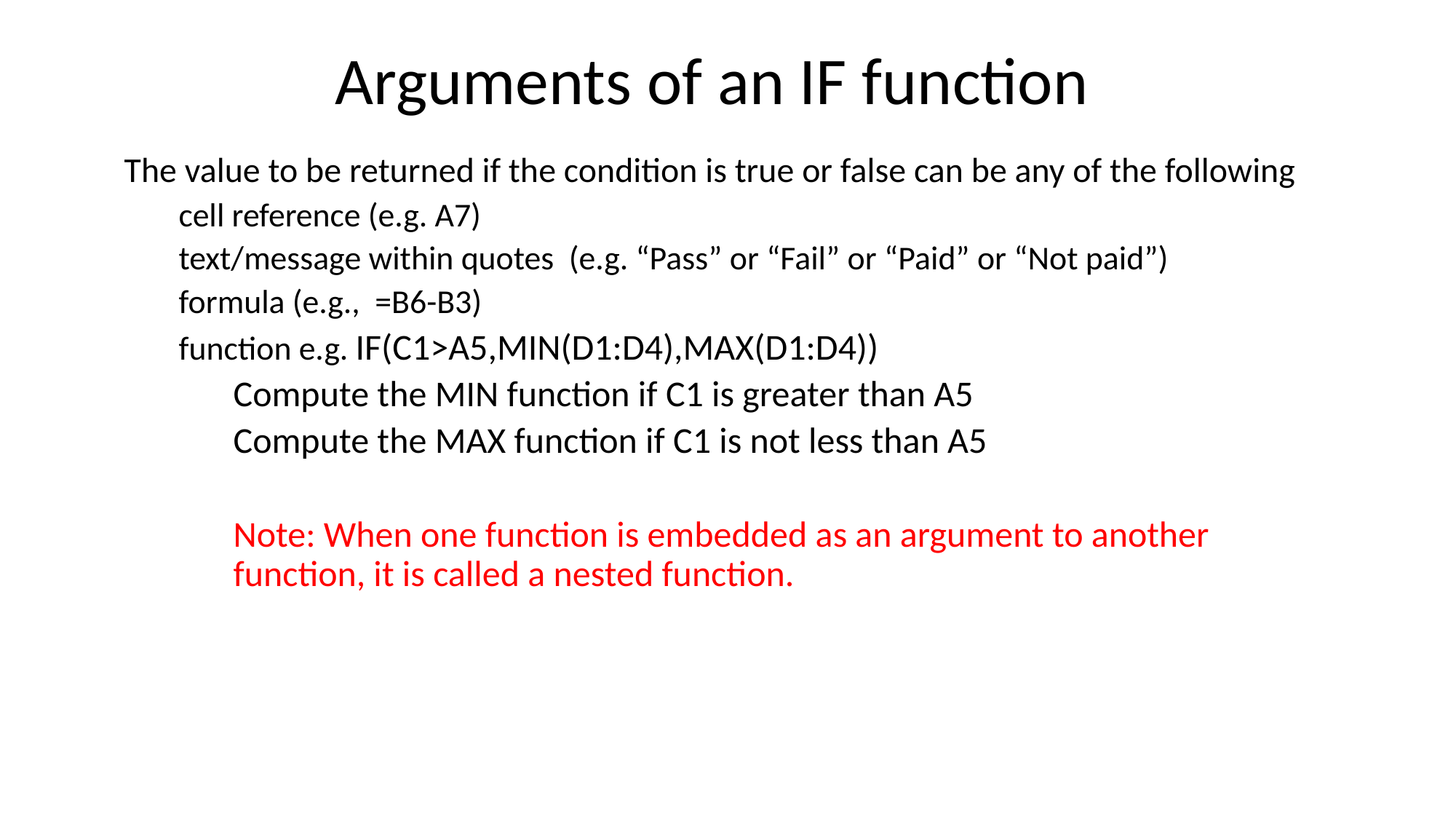

# Arguments of an IF function
The value to be returned if the condition is true or false can be any of the following
cell reference (e.g. A7)
text/message within quotes  (e.g. “Pass” or “Fail” or “Paid” or “Not paid”)
formula (e.g.,  =B6-B3)
function e.g. IF(C1>A5,MIN(D1:D4),MAX(D1:D4))
Compute the MIN function if C1 is greater than A5
Compute the MAX function if C1 is not less than A5

Note: When one function is embedded as an argument to another function, it is called a nested function.